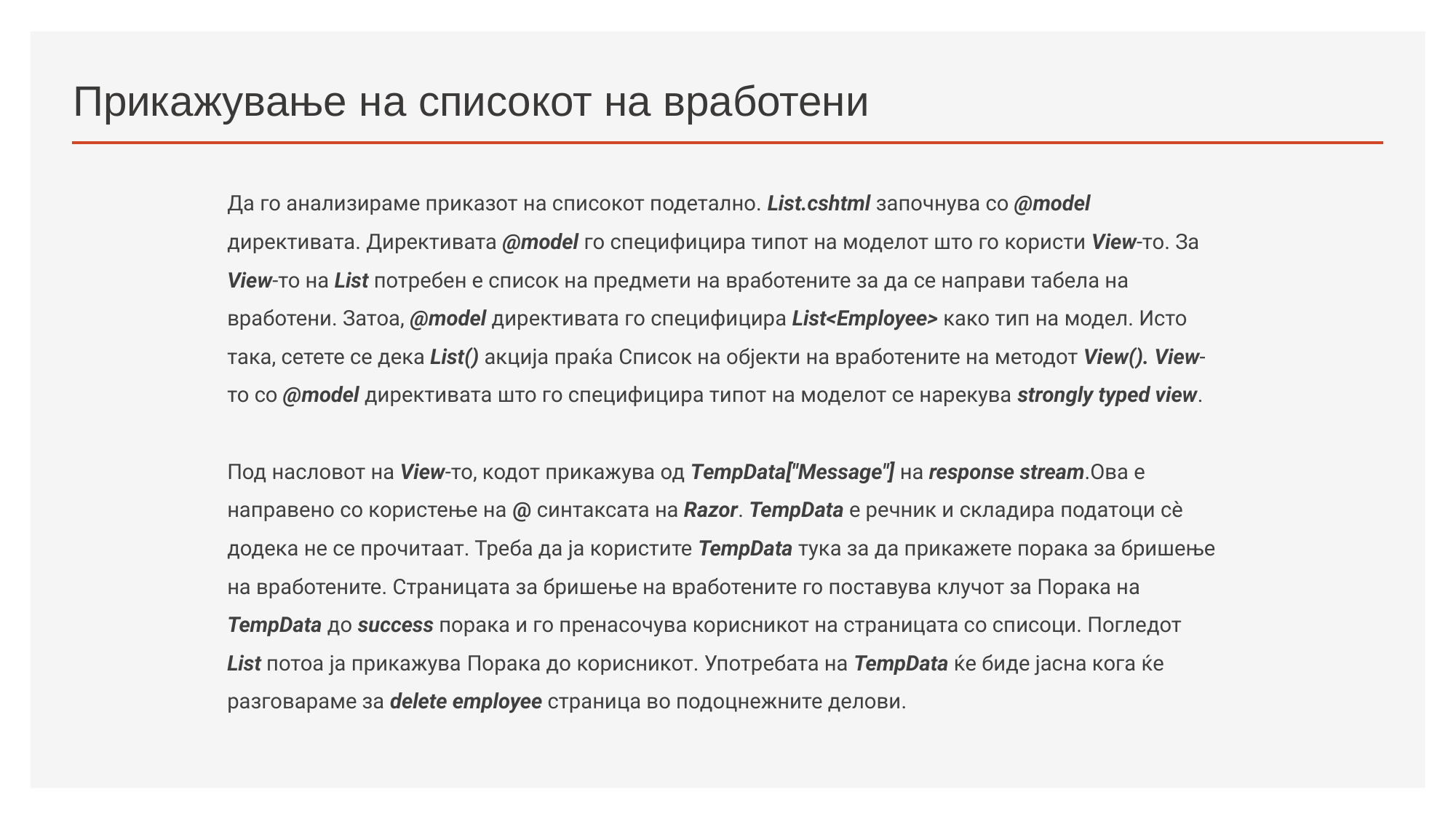

# Прикажување на списокот на вработени
Да го анализираме приказот на списокот подетално. List.cshtml започнува со @model директивата. Директивата @model го специфицира типот на моделот што го користи View-то. За View-то на List потребен е список на предмети на вработените за да се направи табела на вработени. Затоа, @model директивата го специфицира List<Employee> како тип на модел. Исто така, сетете се дека List() акција праќа Список на објекти на вработените на методот View(). View-то со @model директивата што го специфицира типот на моделот се нарекува strongly typed view.
Под насловот на View-то, кодот прикажува од ТempData["Message"] на response stream.Ова е направено со користење на @ синтаксата на Razor. TempData е речник и складира податоци сè додека не се прочитаат. Треба да ја користите TempData тука за да прикажете порака за бришење на вработените. Страницата за бришење на вработените го поставува клучот за Порака на TempData до success порака и го пренасочува корисникот на страницата со списоци. Погледот List потоа ја прикажува Порака до корисникот. Употребата на TempData ќе биде јасна кога ќе разговараме за delete employee страница во подоцнежните делови.